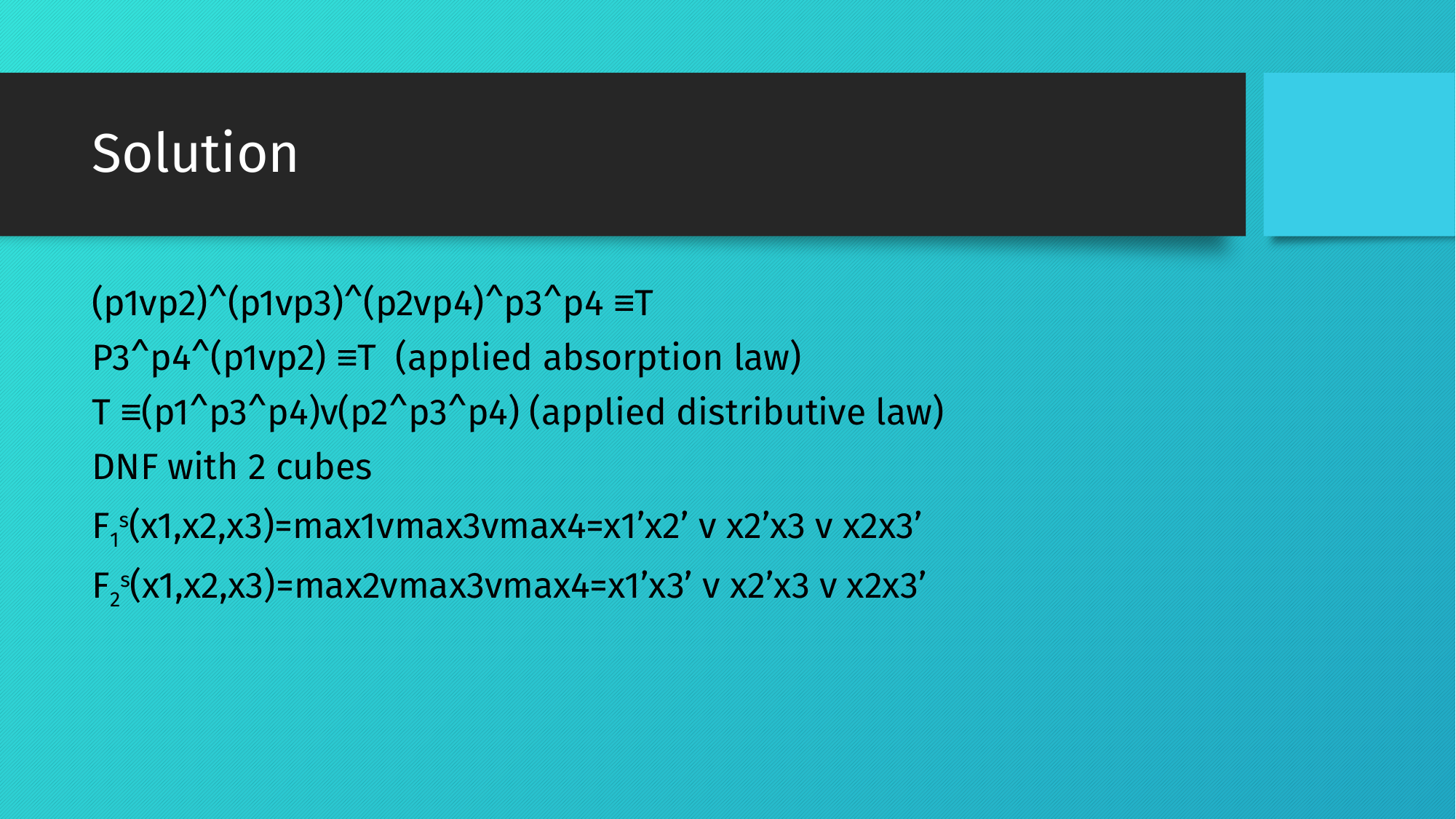

# Solution
(p1vp2)^(p1vp3)^(p2vp4)^p3^p4 ≡T
P3^p4^(p1vp2) ≡T  (applied absorption law)
T ≡(p1^p3^p4)v(p2^p3^p4) (applied distributive law)
DNF with 2 cubes
F1s(x1,x2,x3)=max1vmax3vmax4=x1’x2’ v x2’x3 v x2x3’
F2s(x1,x2,x3)=max2vmax3vmax4=x1’x3’ v x2’x3 v x2x3’